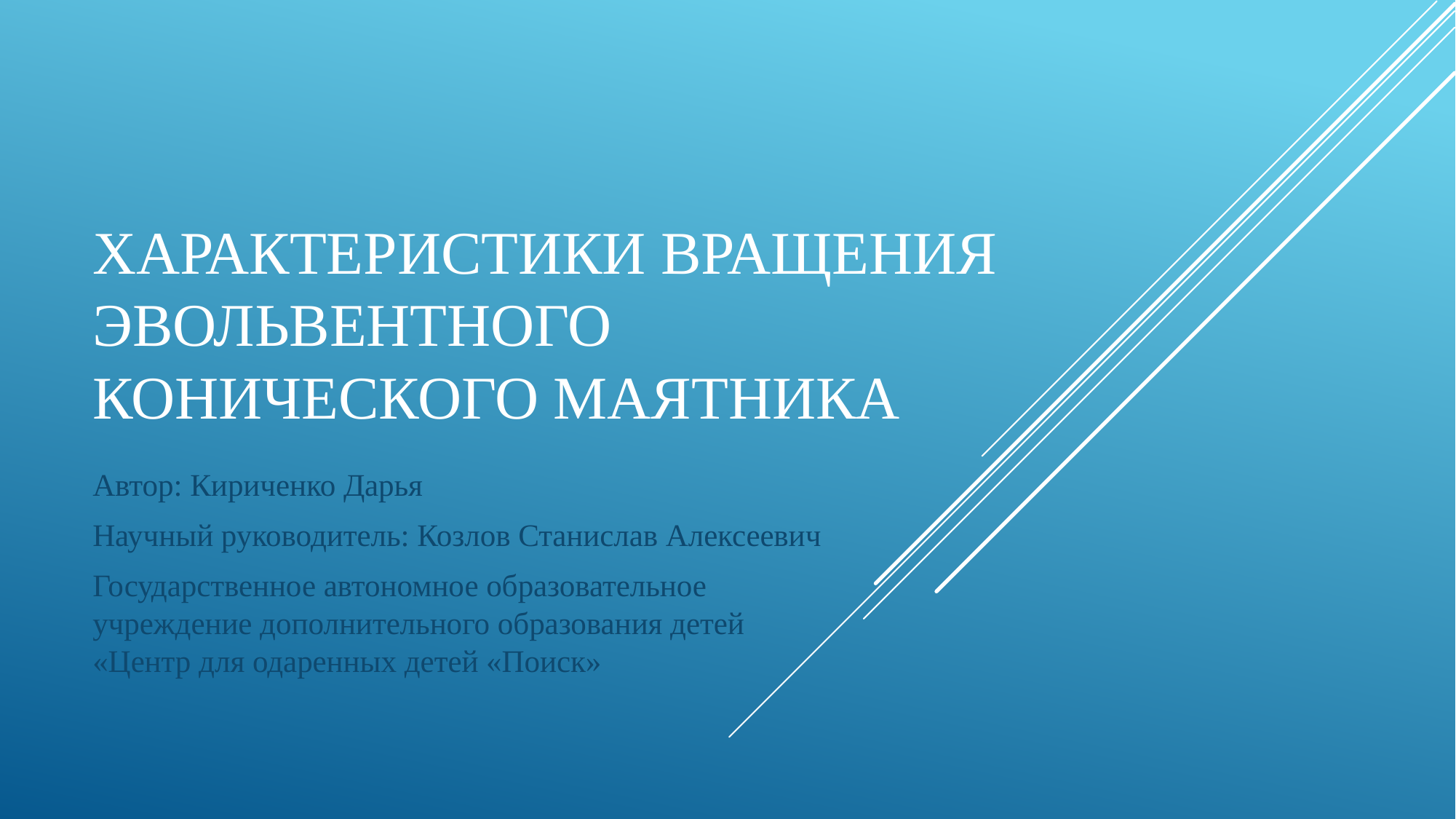

# ХАРАКТЕРИСТИКИ ВРАЩЕНИЯ ЭВОЛЬВЕНТНОГО КОНИЧЕСКОГО МАЯТНИКА
Автор: Кириченко Дарья
Научный руководитель: Козлов Станислав Алексеевич
Государственное автономное образовательное учреждение дополнительного образования детей «Центр для одаренных детей «Поиск»